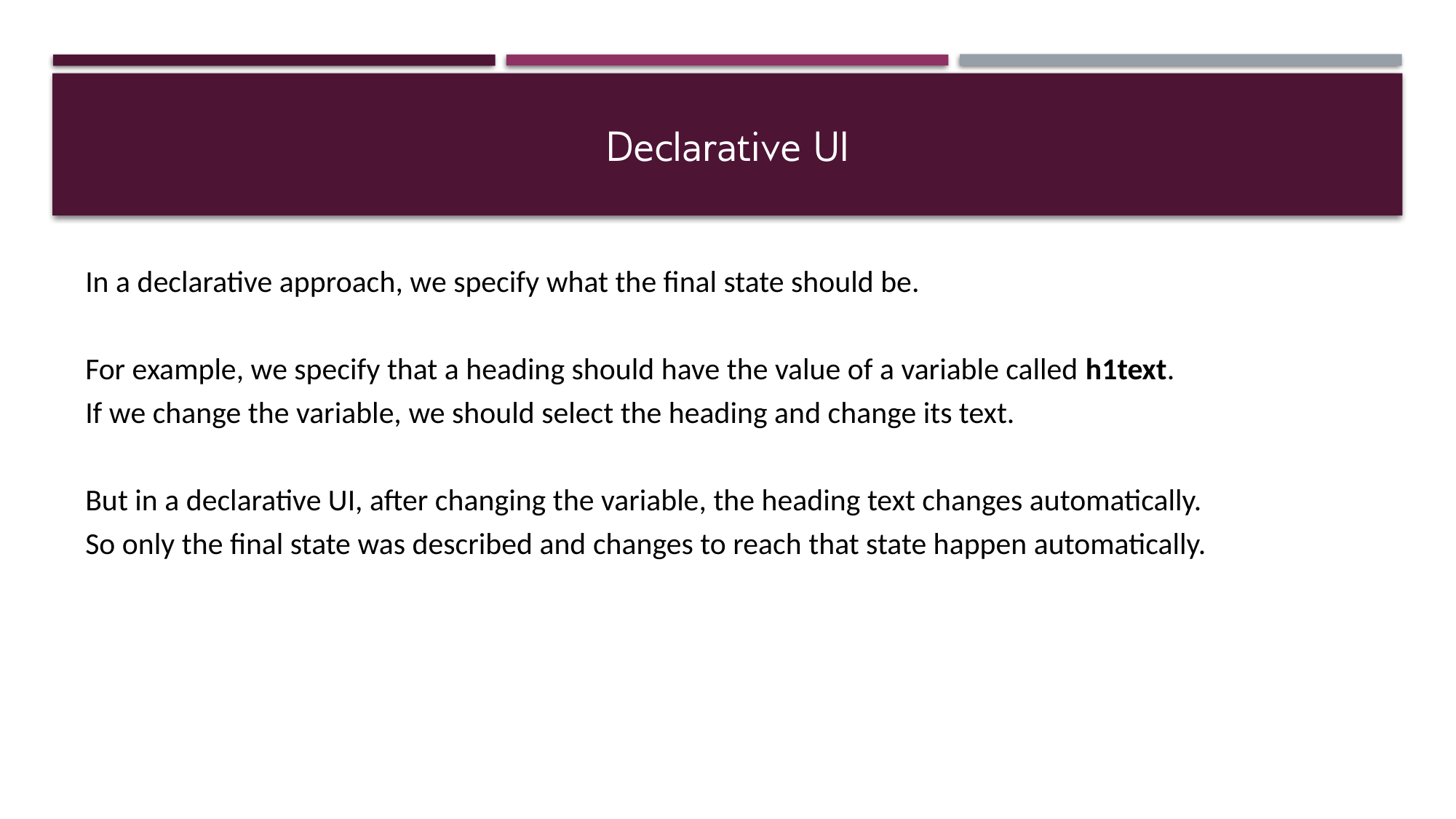

# Declarative UI
In a declarative approach, we specify what the final state should be.

For example, we specify that a heading should have the value of a variable called h1text.
If we change the variable, we should select the heading and change its text.

But in a declarative UI, after changing the variable, the heading text changes automatically.
So only the final state was described and changes to reach that state happen automatically.